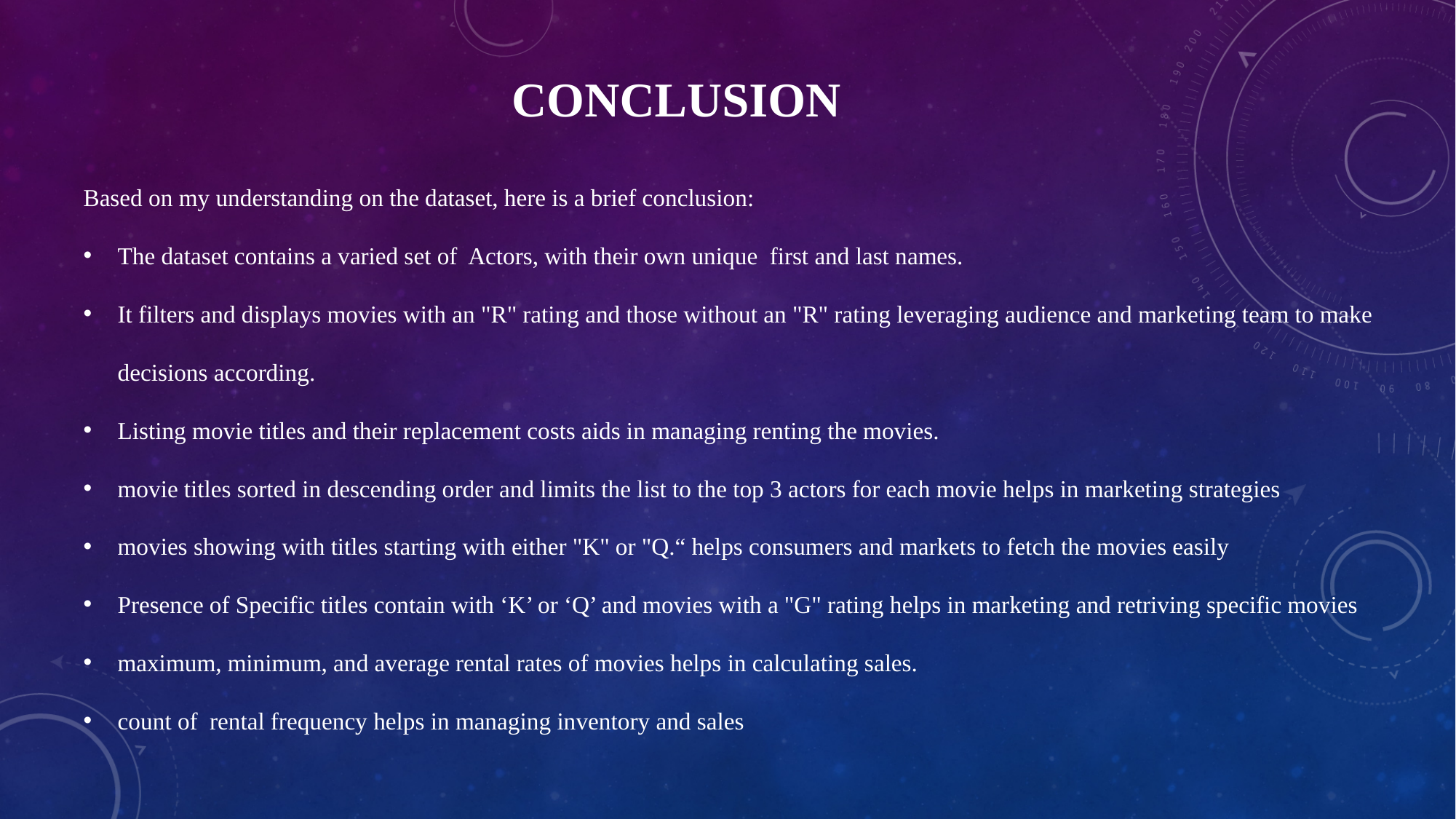

# CONCLUSION
Based on my understanding on the dataset, here is a brief conclusion:
The dataset contains a varied set of  Actors, with their own unique  first and last names.
It filters and displays movies with an "R" rating and those without an "R" rating leveraging audience and marketing team to make decisions according.
Listing movie titles and their replacement costs aids in managing renting the movies.
movie titles sorted in descending order and limits the list to the top 3 actors for each movie helps in marketing strategies
movies showing with titles starting with either "K" or "Q.“ helps consumers and markets to fetch the movies easily
Presence of Specific titles contain with ‘K’ or ‘Q’ and movies with a "G" rating helps in marketing and retriving specific movies
maximum, minimum, and average rental rates of movies helps in calculating sales.
count of  rental frequency helps in managing inventory and sales